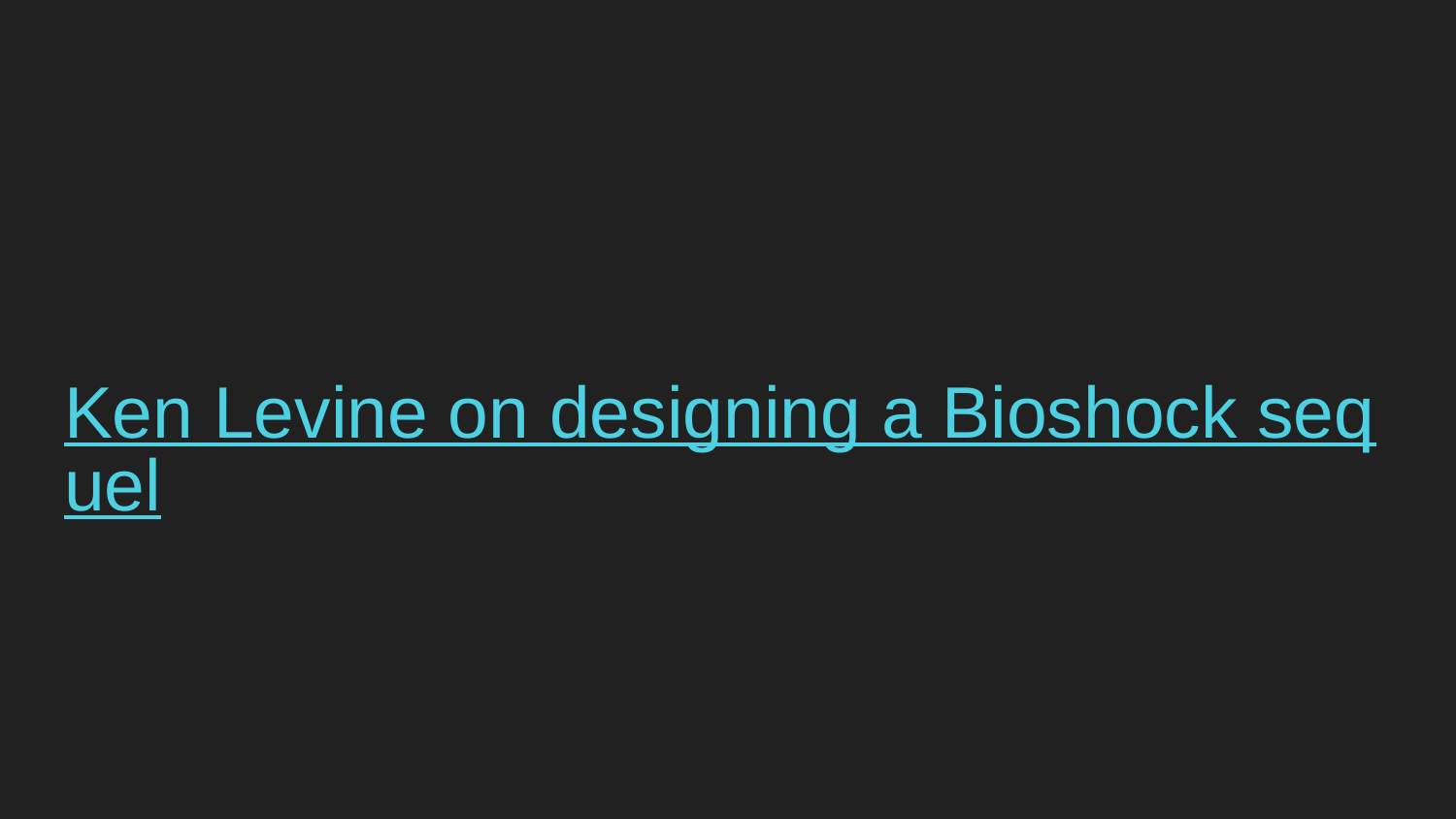

# Ken Levine on designing a Bioshock sequel